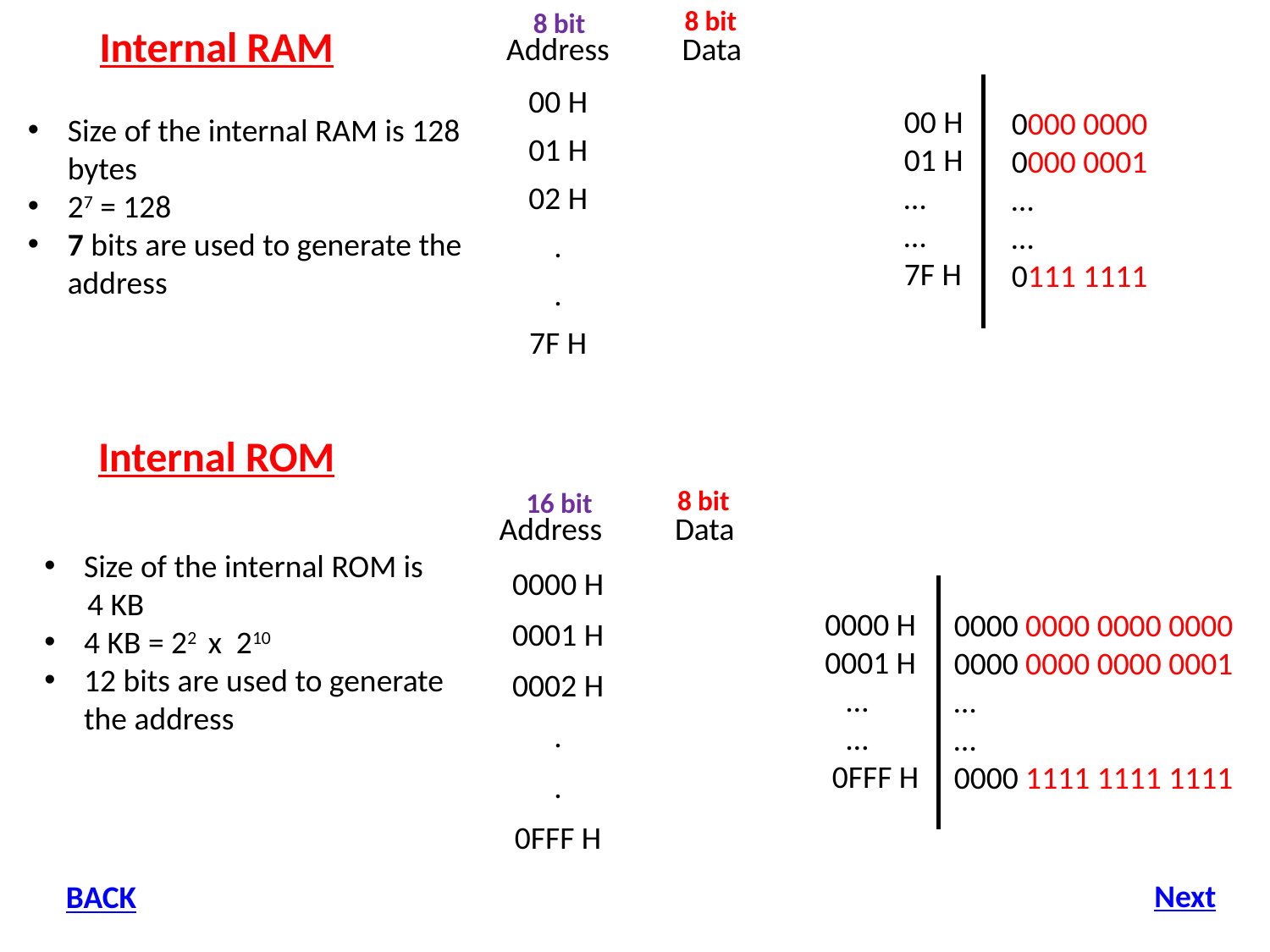

8 bit
       8 bit
Address
Data
Internal RAM
          00 H
          01 H
          …
          …
          7F H
0000 0000
0000 0001
…
…
0111 1111
| 00 H |  |
| --- | --- |
| 01 H |  |
| 02 H |  |
| . |  |
| . |  |
| 7F H |  |
Size of the internal RAM is 128 bytes
27 = 128
7 bits are used to generate the address

Internal ROM
       8 bit
       16 bit
Address
Data
Size of the internal ROM is
      4 KB
4 KB = 22  x  210
12 bits are used to generate the address

| 0000 H |  |
| --- | --- |
| 0001 H |  |
| 0002 H |  |
| . |  |
| . |  |
| 0FFF H |  |
       0000 H
       0001 H
          …
          …
        0FFF H
0000 0000 0000 0000
0000 0000 0000 0001
…
…
0000 1111 1111 1111
Next
BACK